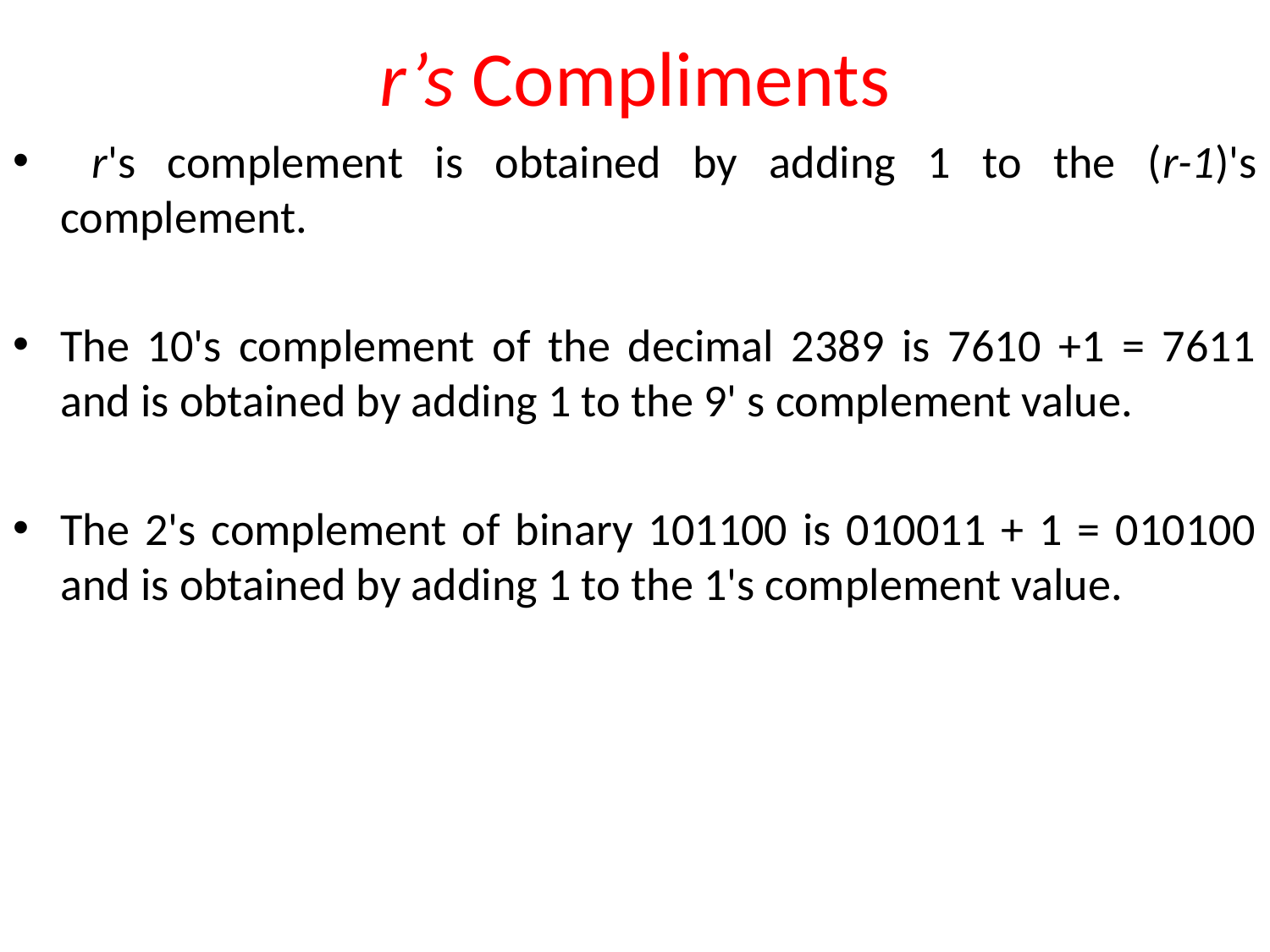

# r’s Compliments
 r's complement is obtained by adding 1 to the (r-1)'s complement.

The 10's complement of the decimal 2389 is 7610 +1 = 7611 and is obtained by adding 1 to the 9' s complement value.

The 2's complement of binary 101100 is 010011 + 1 = 010100 and is obtained by adding 1 to the 1's complement value.